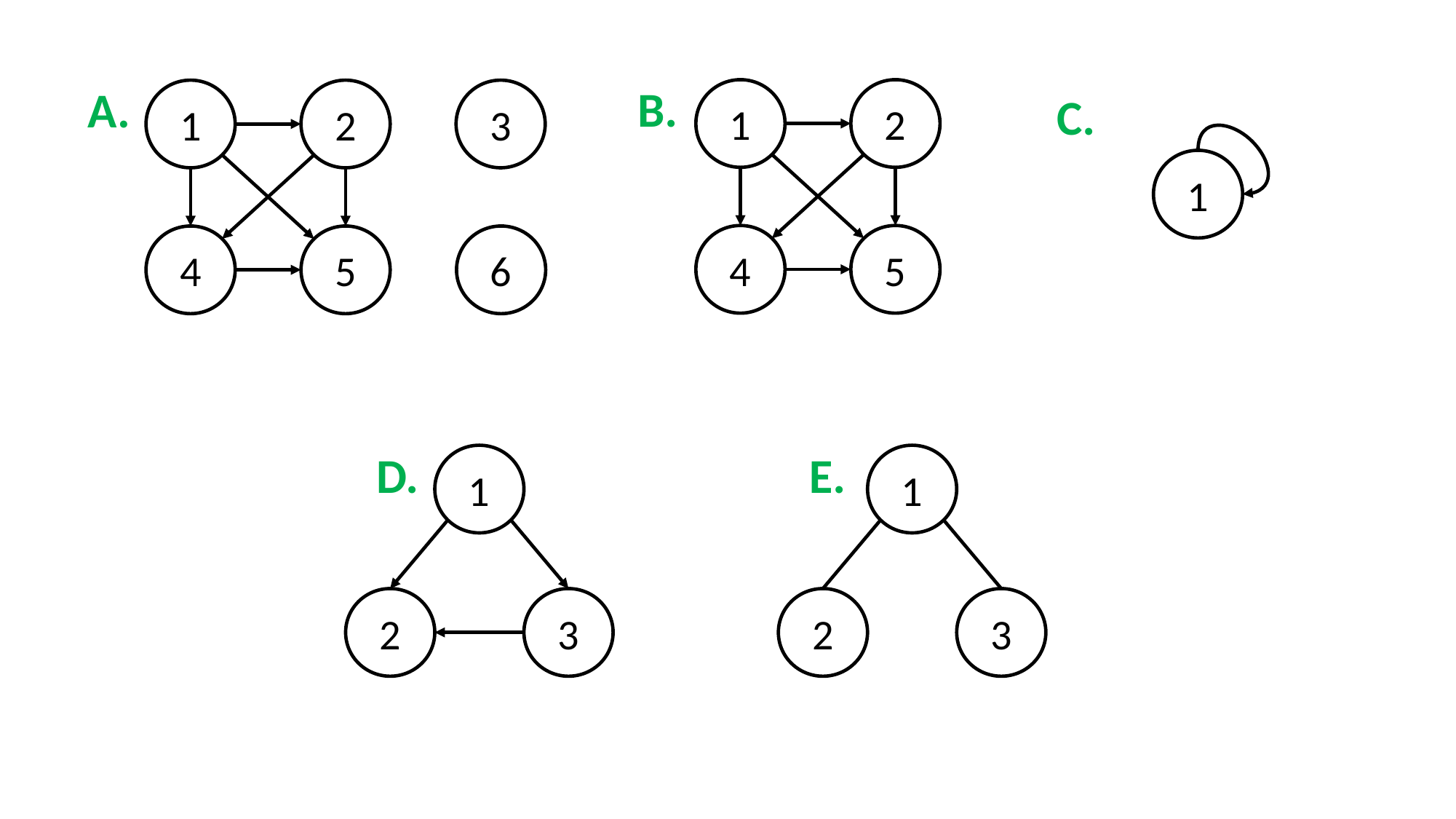

B.
A.
1
2
1
2
3
C.
1
4
5
4
5
6
D.
E.
1
1
2
3
2
3